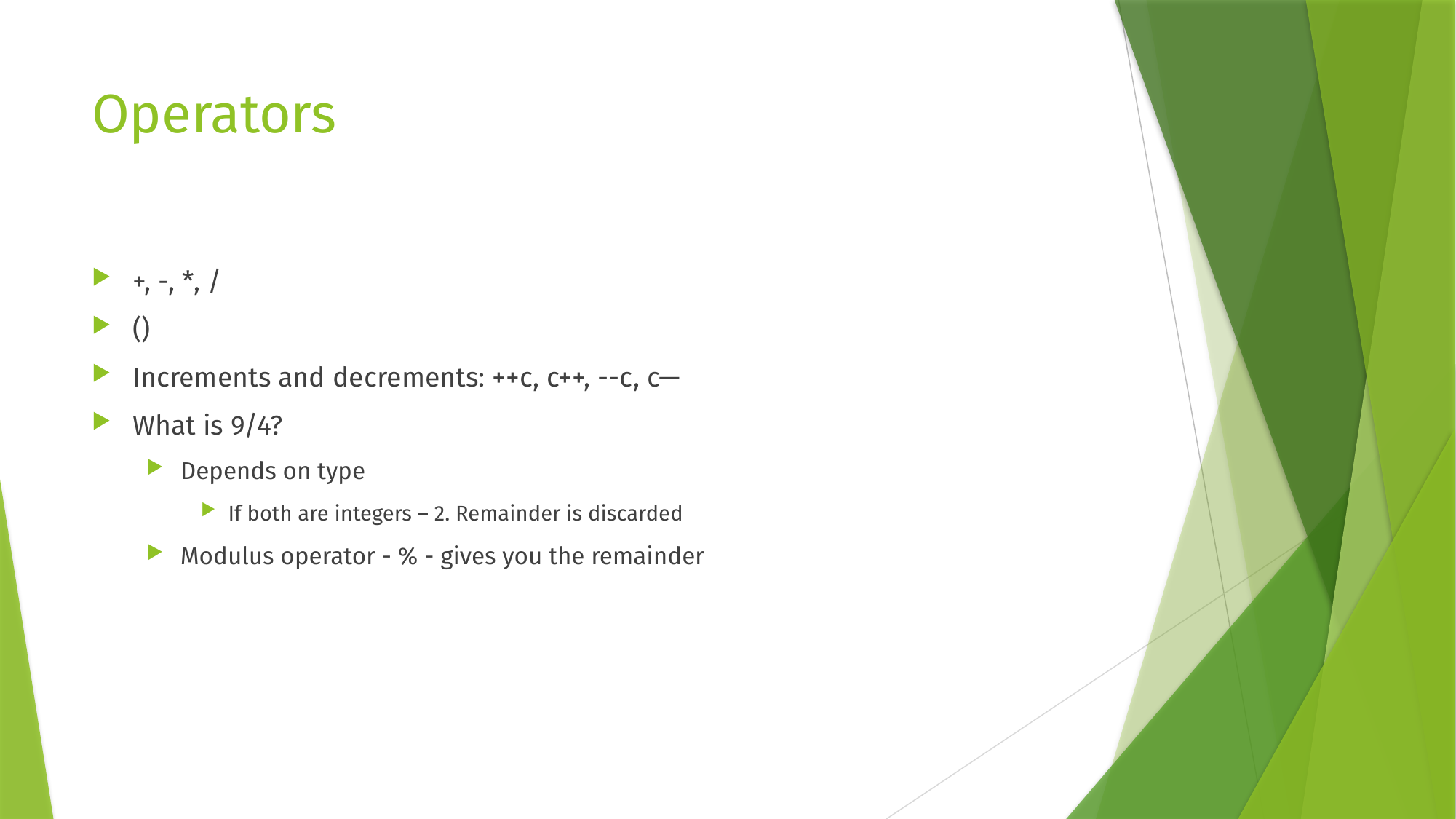

# Operators
+, -, *, /
()
Increments and decrements: ++c, c++, --c, c—
What is 9/4?
Depends on type
If both are integers – 2. Remainder is discarded
Modulus operator - % - gives you the remainder